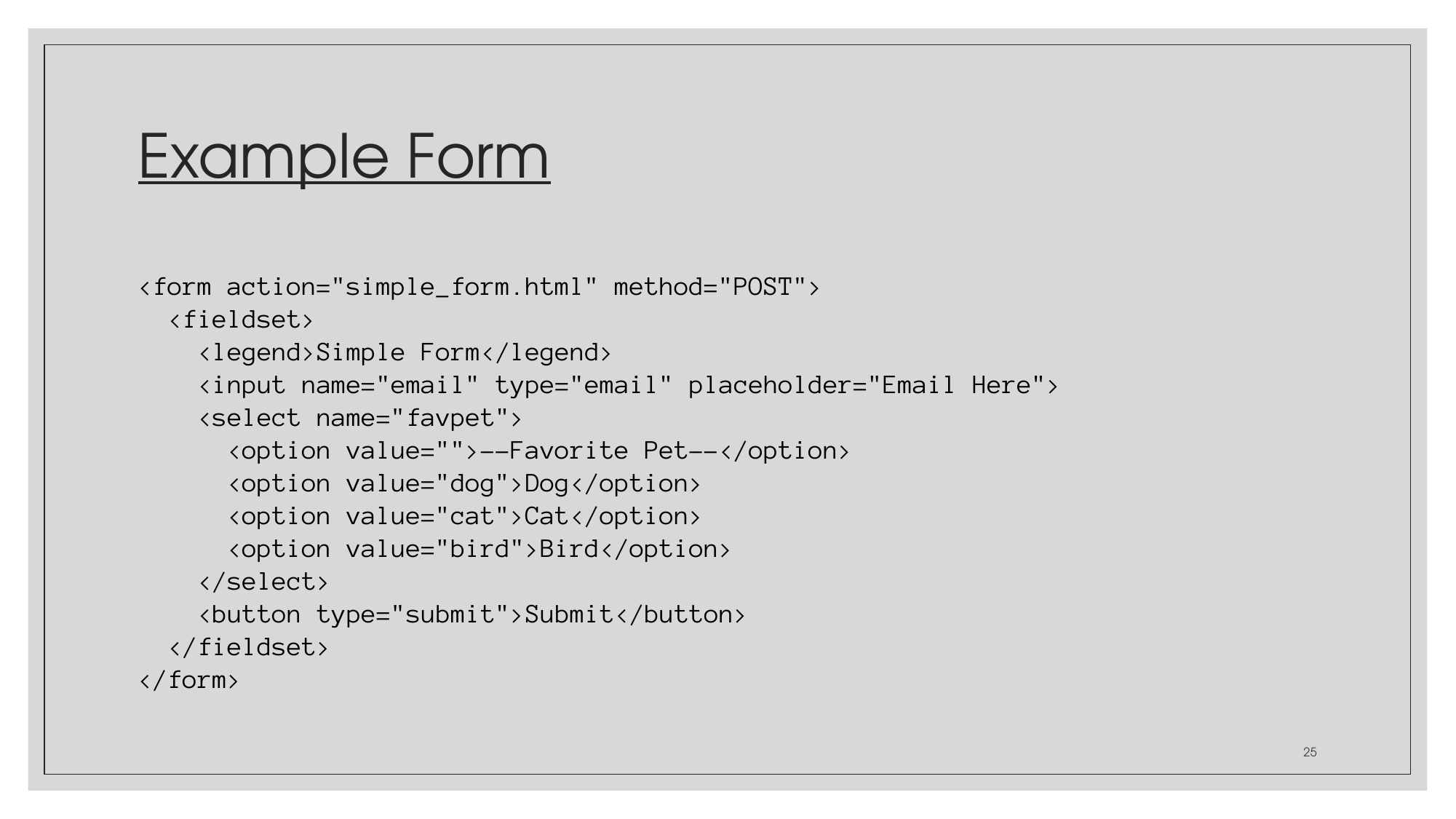

# Example Form
<form action="simple_form.html" method="POST">
  <fieldset>
    <legend>Simple Form</legend>
    <input name="email" type="email" placeholder="Email Here">
    <select name="favpet">
      <option value="">--Favorite Pet--</option>
      <option value="dog">Dog</option>
      <option value="cat">Cat</option>
      <option value="bird">Bird</option>
    </select>
    <button type="submit">Submit</button>
  </fieldset>
</form>
25